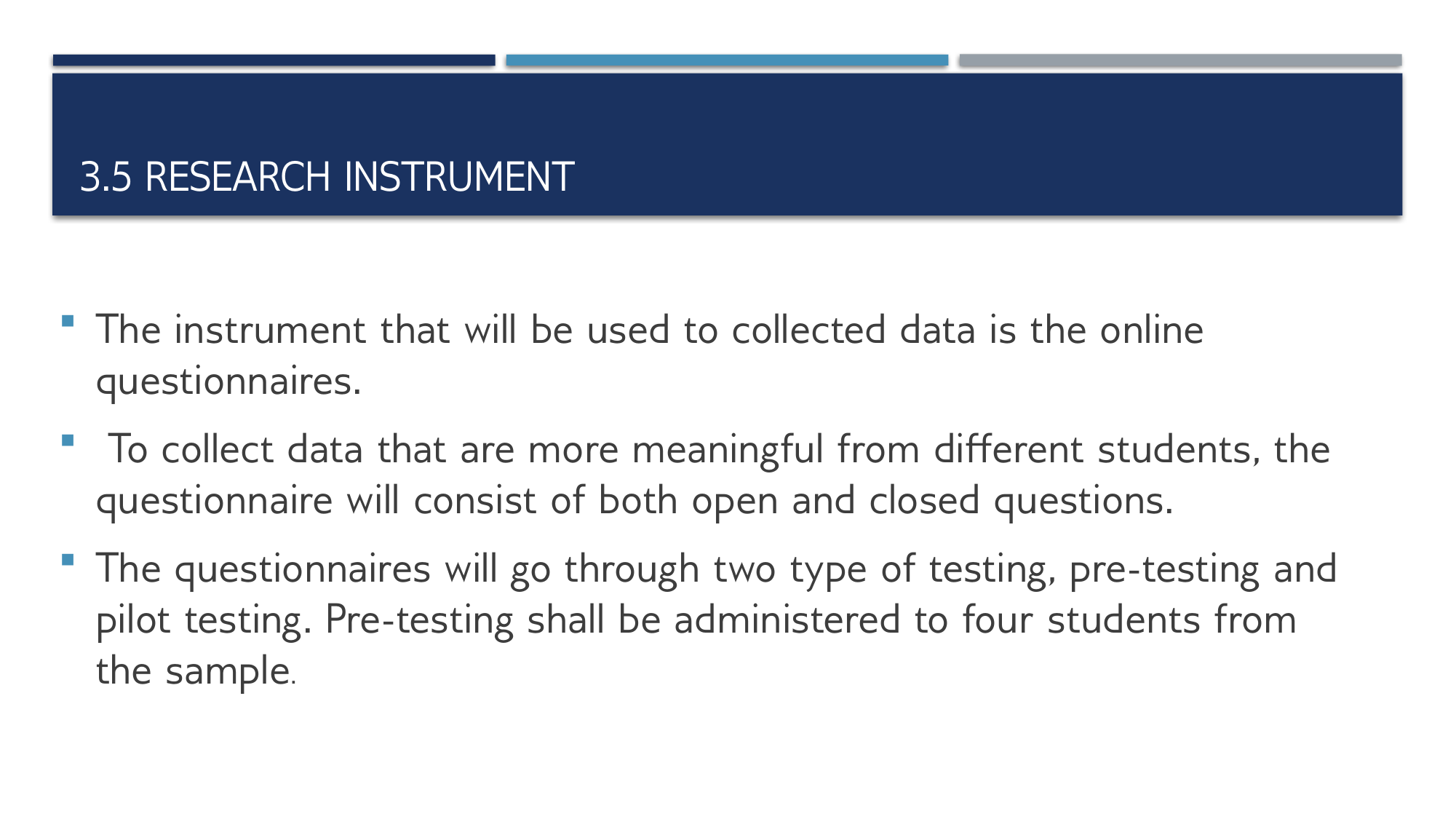

# 3.5 Research Instrument
The instrument that will be used to collected data is the online questionnaires.
 To collect data that are more meaningful from different students, the questionnaire will consist of both open and closed questions.
The questionnaires will go through two type of testing, pre-testing and pilot testing. Pre-testing shall be administered to four students from the sample.